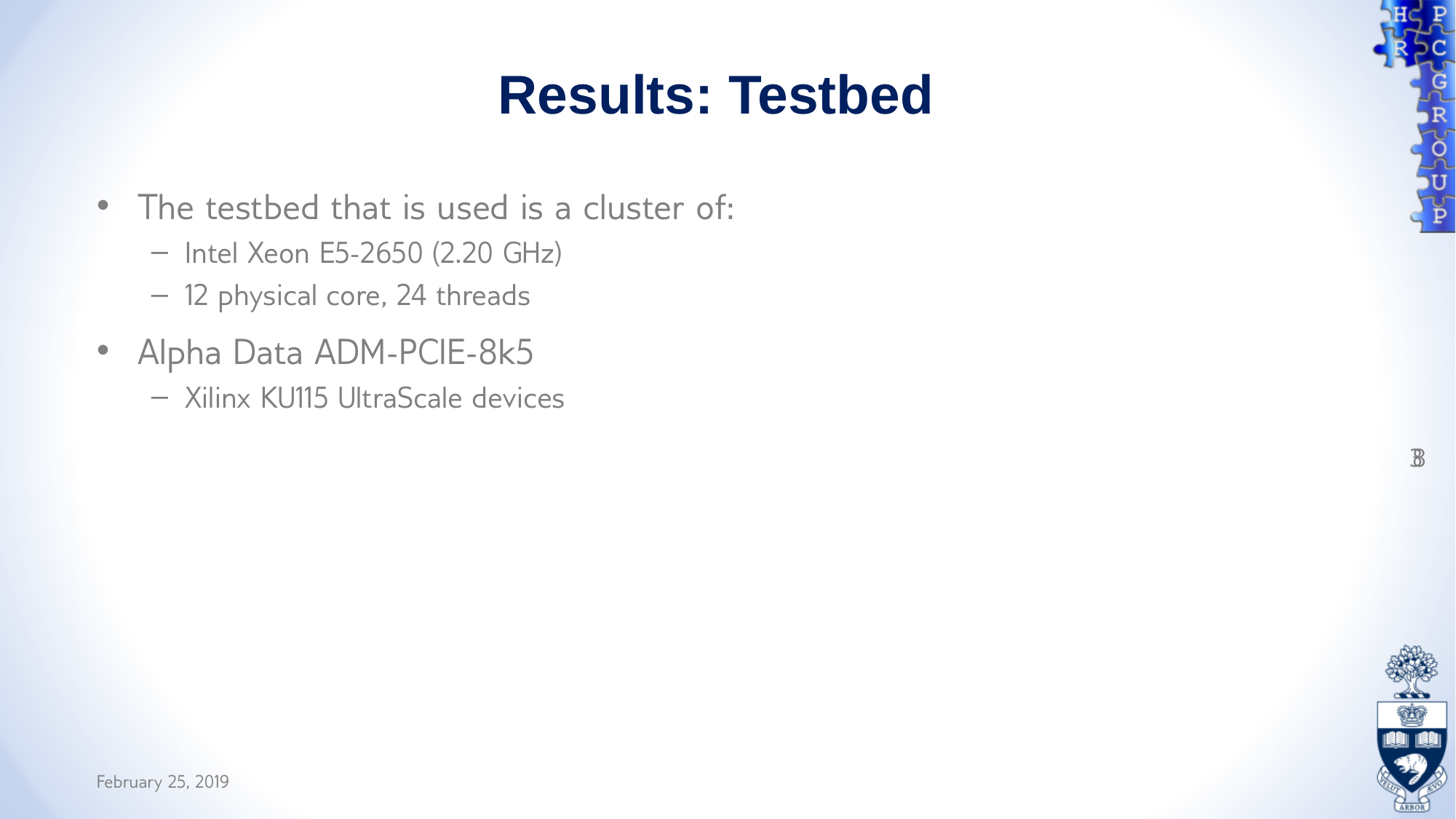

# Results: Testbed
The testbed that is used is a cluster of:
Intel Xeon E5-2650 (2.20 GHz)
12 physical core, 24 threads
Alpha Data ADM-PCIE-8k5
Xilinx KU115 UltraScale devices
38
February 25, 2019